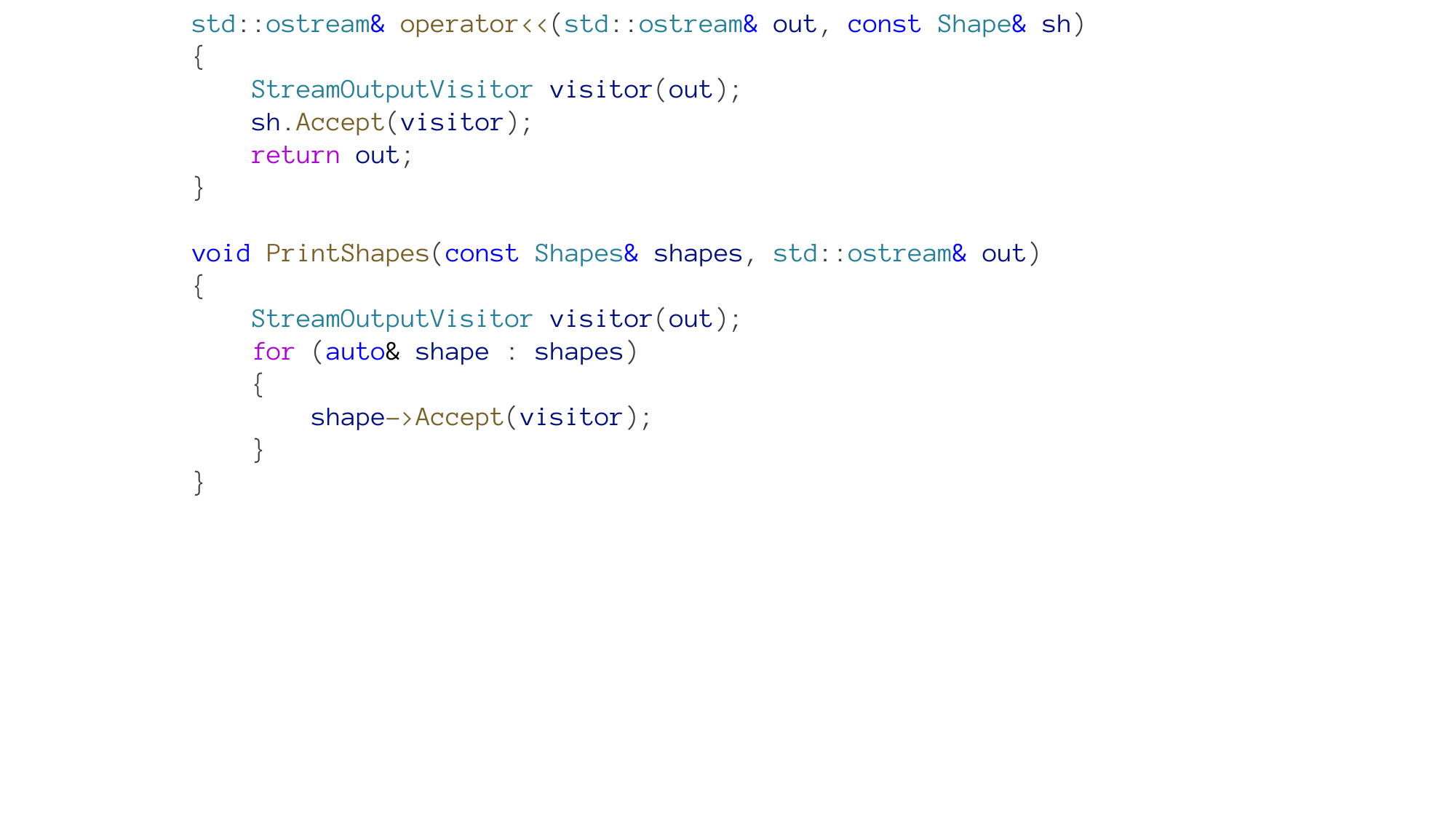

std::ostream& operator<<(std::ostream& out, const Shape& sh)
{
    StreamOutputVisitor visitor(out);
    sh.Accept(visitor);
    return out;
}
void PrintShapes(const Shapes& shapes, std::ostream& out)
{
    StreamOutputVisitor visitor(out);
    for (auto& shape : shapes)
    {
        shape->Accept(visitor);
    }
}